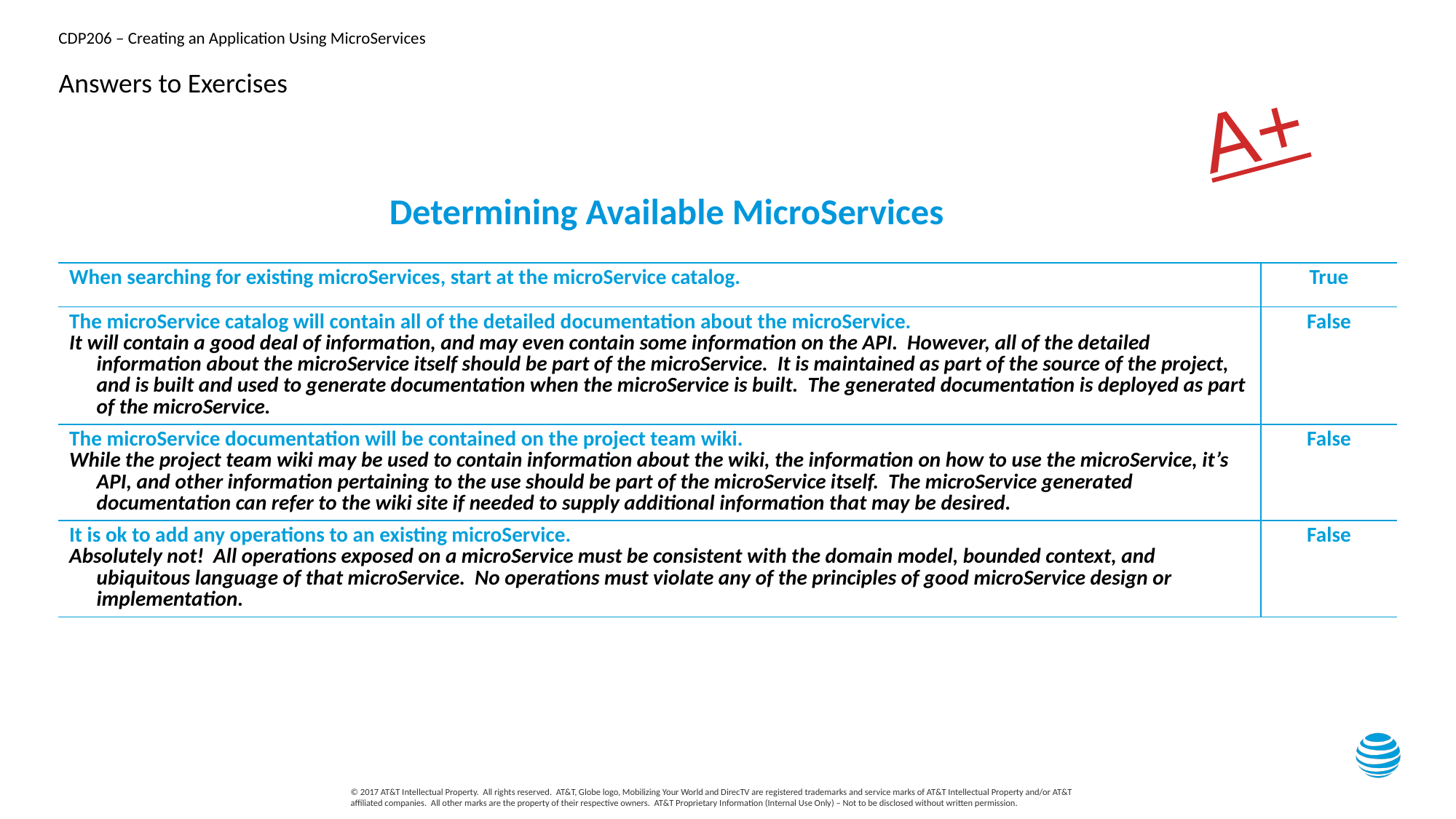

# Answers to Exercises
A+
Determining Available MicroServices
| When searching for existing microServices, start at the microService catalog. | True |
| --- | --- |
| The microService catalog will contain all of the detailed documentation about the microService. It will contain a good deal of information, and may even contain some information on the API. However, all of the detailed information about the microService itself should be part of the microService. It is maintained as part of the source of the project, and is built and used to generate documentation when the microService is built. The generated documentation is deployed as part of the microService. | False |
| The microService documentation will be contained on the project team wiki. While the project team wiki may be used to contain information about the wiki, the information on how to use the microService, it’s API, and other information pertaining to the use should be part of the microService itself. The microService generated documentation can refer to the wiki site if needed to supply additional information that may be desired. | False |
| It is ok to add any operations to an existing microService. Absolutely not! All operations exposed on a microService must be consistent with the domain model, bounded context, and ubiquitous language of that microService. No operations must violate any of the principles of good microService design or implementation. | False |